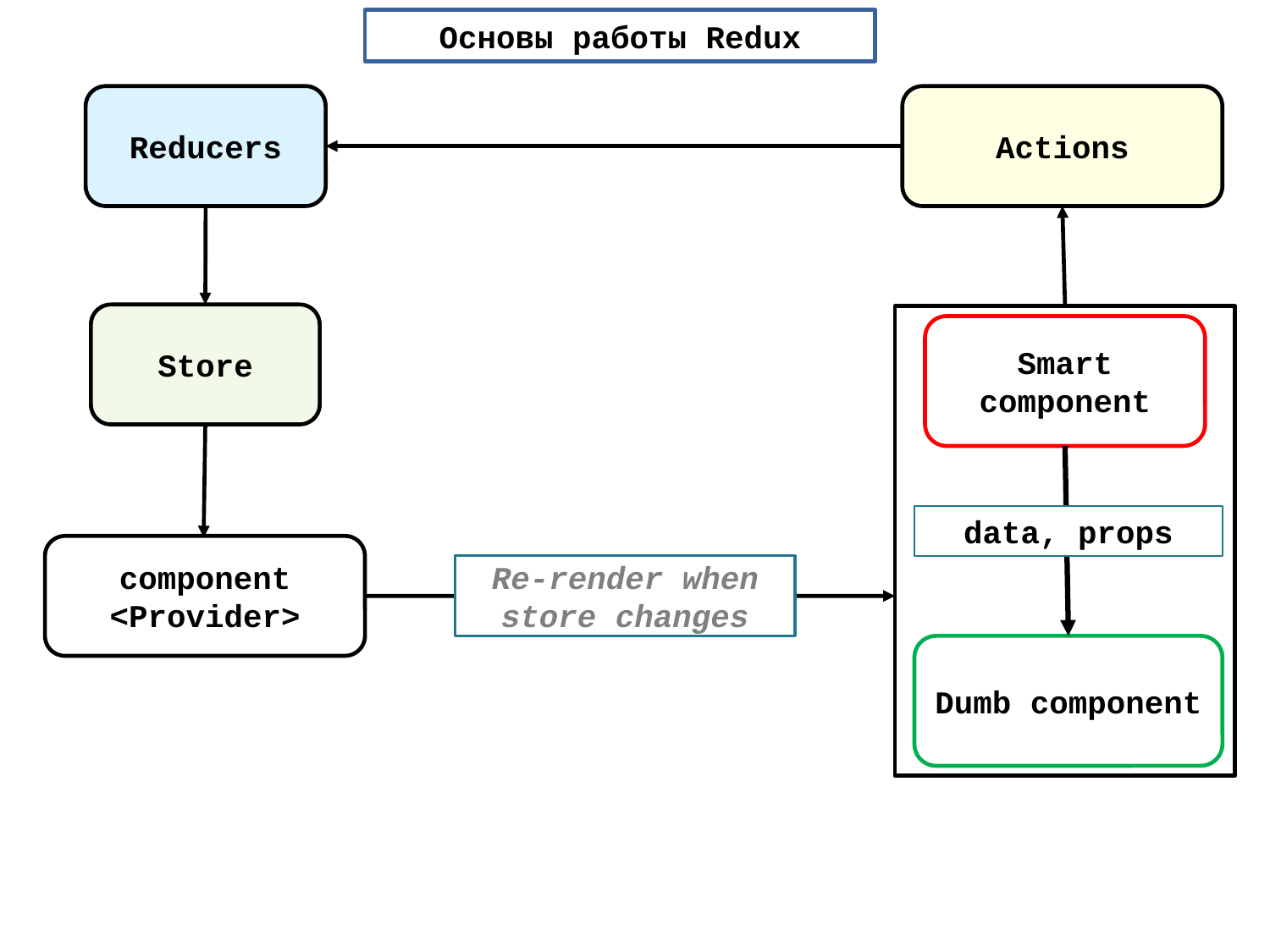

Основы работы Redux
Reducers
Actions
Store

Smart component
data, props
component
<Provider>
Re-render when
store changes
Dumb component